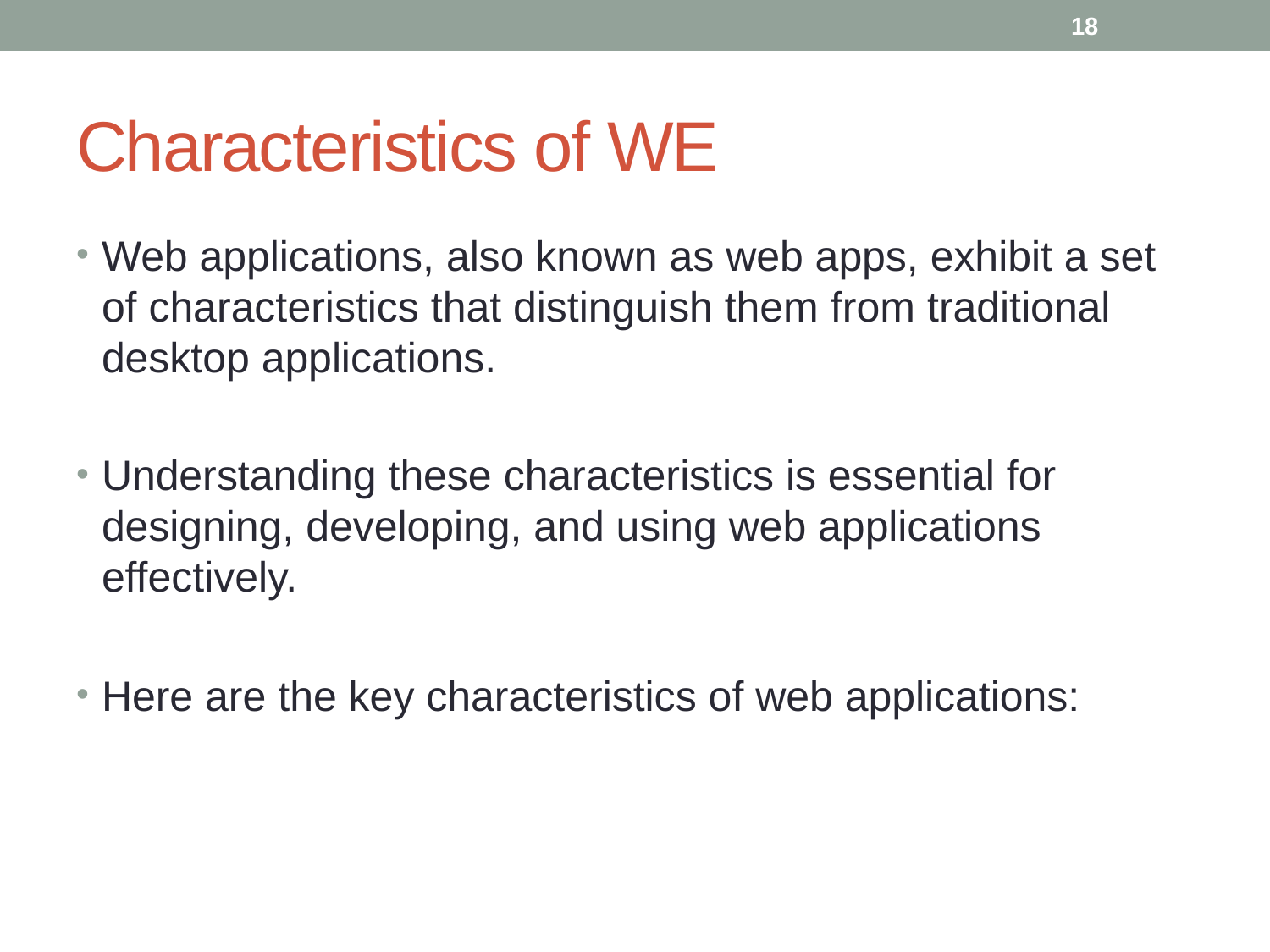

18
# Characteristics of WE
Web applications, also known as web apps, exhibit a set of characteristics that distinguish them from traditional desktop applications.

Understanding these characteristics is essential for designing, developing, and using web applications effectively.

Here are the key characteristics of web applications: